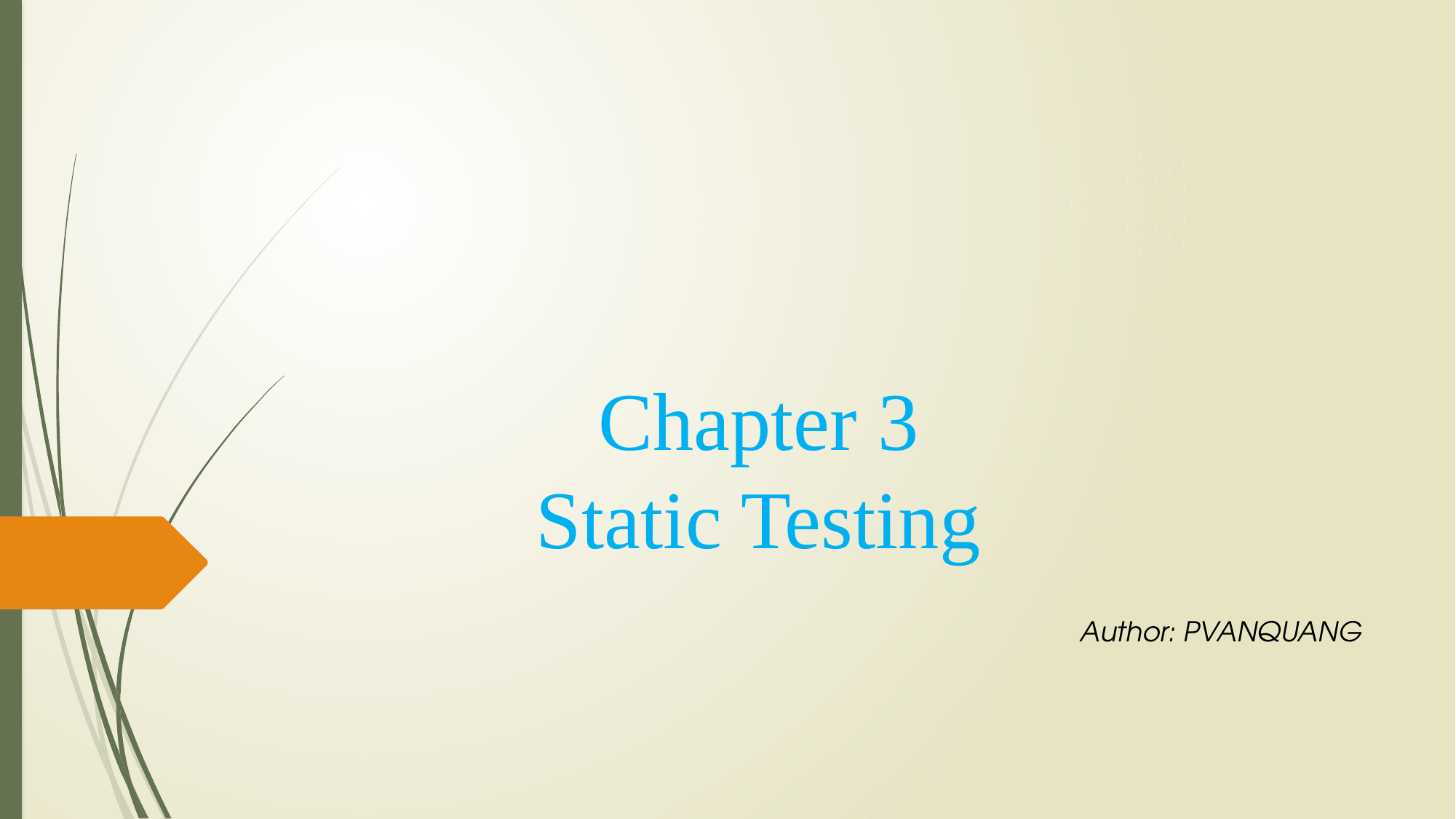

# Chapter 3 Static Testing
Author: PVANQUANG